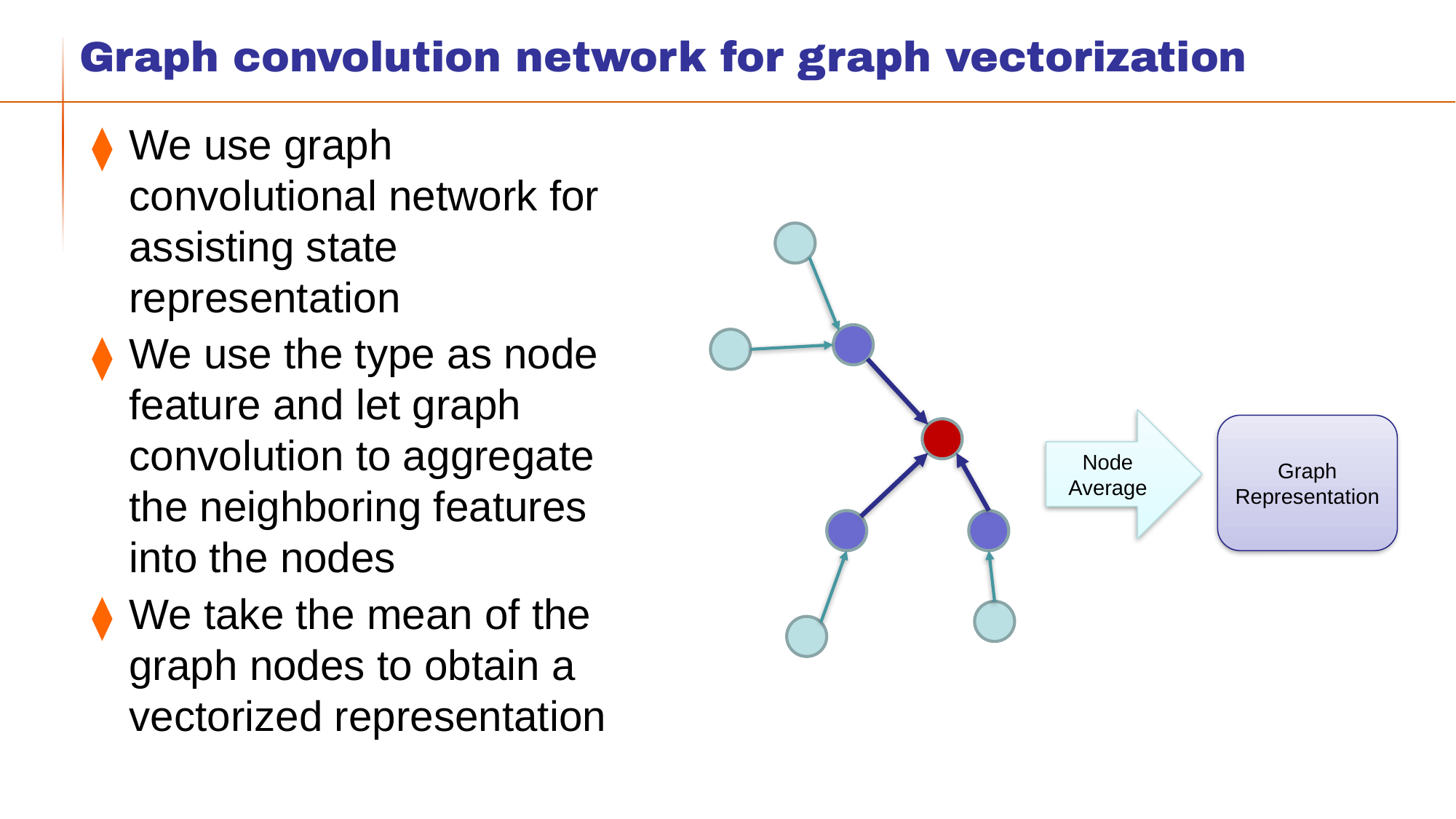

# Graph convolution network for graph vectorization
We use graph convolutional network for assisting state representation
We use the type as node feature and let graph convolution to aggregate the neighboring features into the nodes
We take the mean of the graph nodes to obtain a vectorized representation

Node
Average
Graph
Representation